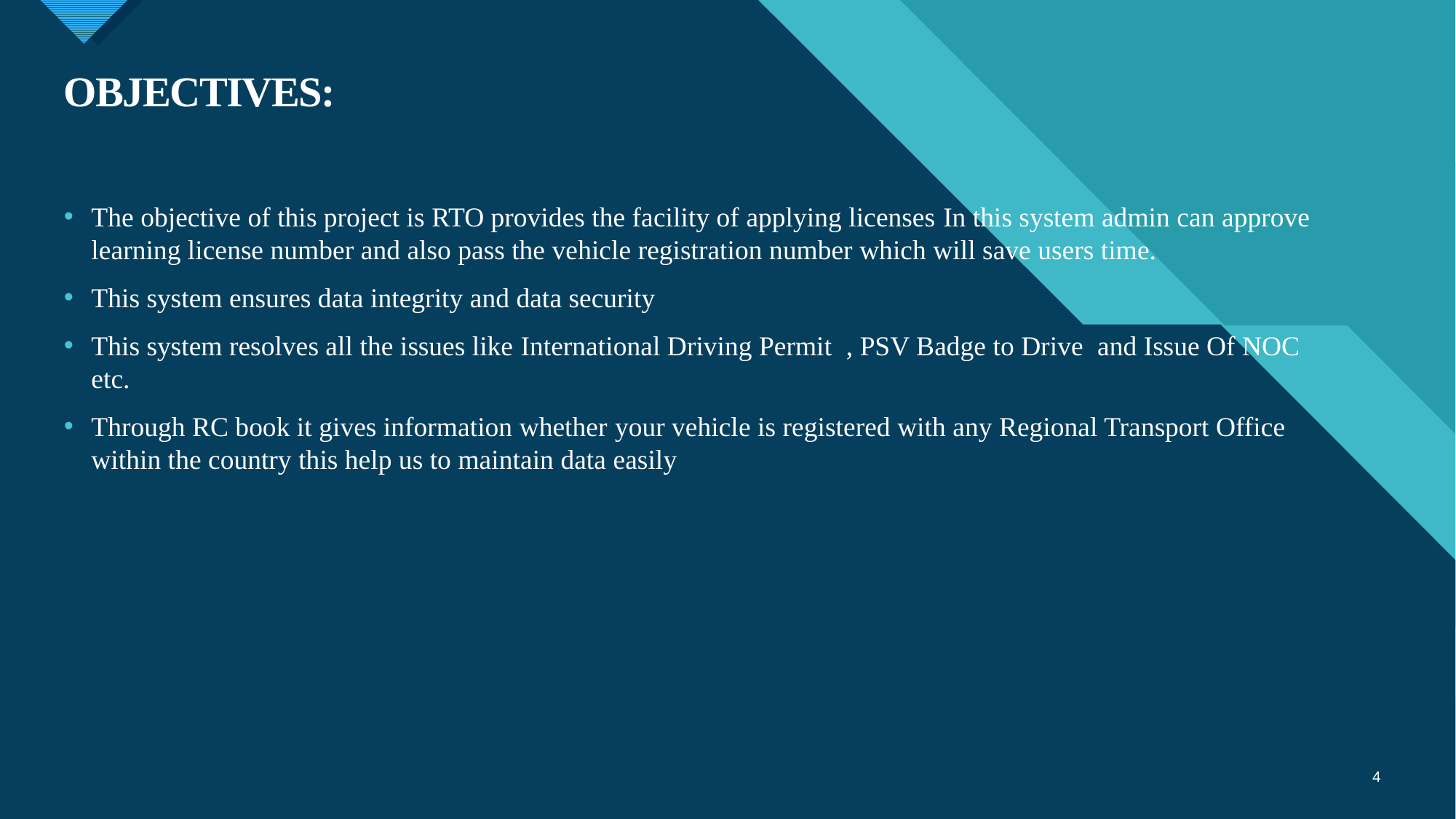

# OBJECTIVES:
The objective of this project is RTO provides the facility of applying licenses In this system admin can approve learning license number and also pass the vehicle registration number which will save users time.
This system ensures data integrity and data security
This system resolves all the issues like International Driving Permit  , PSV Badge to Drive  and Issue Of NOC etc.
Through RC book it gives information whether your vehicle is registered with any Regional Transport Office within the country this help us to maintain data easily

4